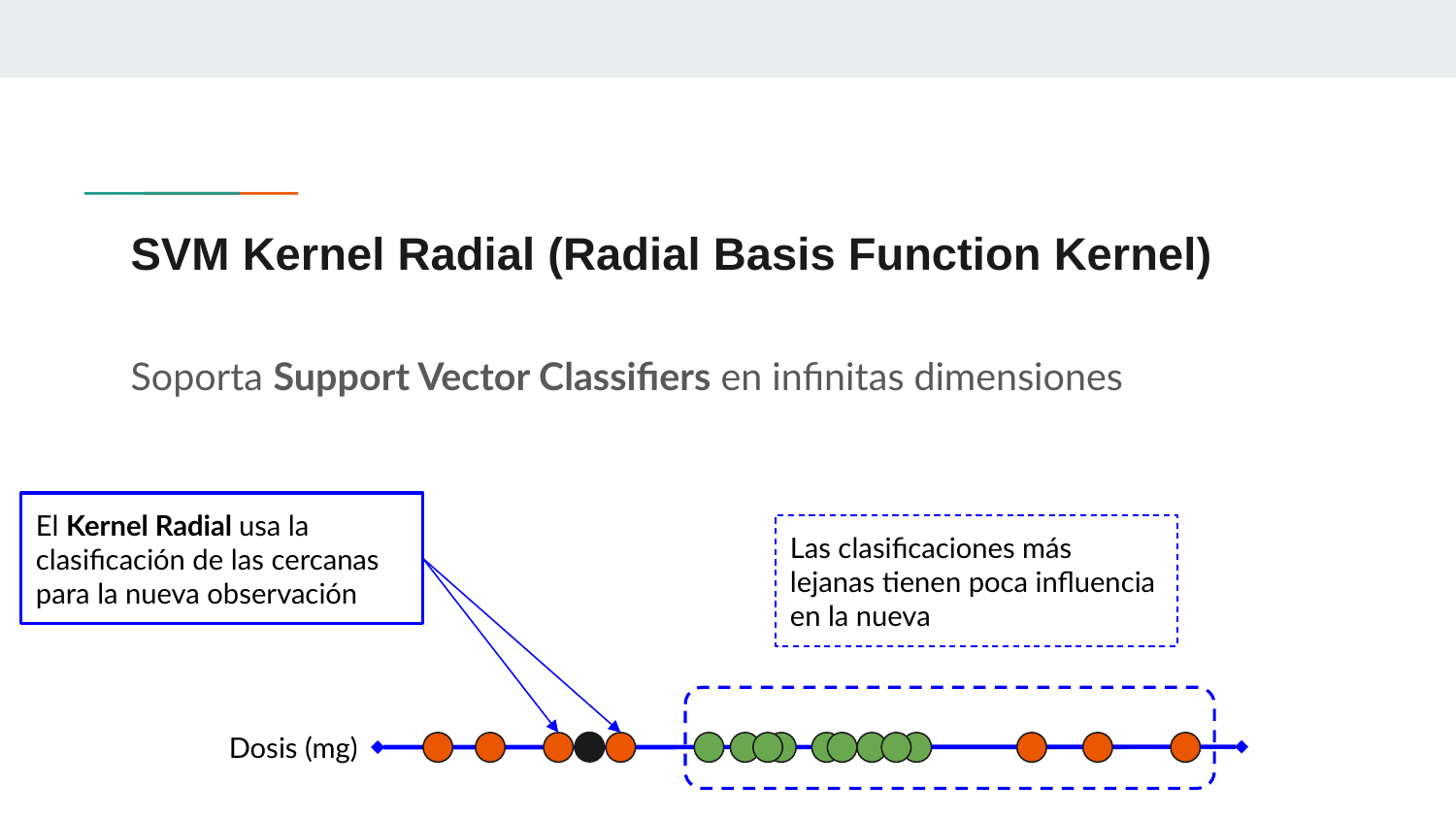

# SVM Kernel Radial (Radial Basis Function Kernel)
Soporta Support Vector Classifiers en infinitas dimensiones
El Kernel Radial usa la clasificación de las cercanas para la nueva observación
Las clasificaciones más lejanas tienen poca influencia en la nueva

Dosis (mg)